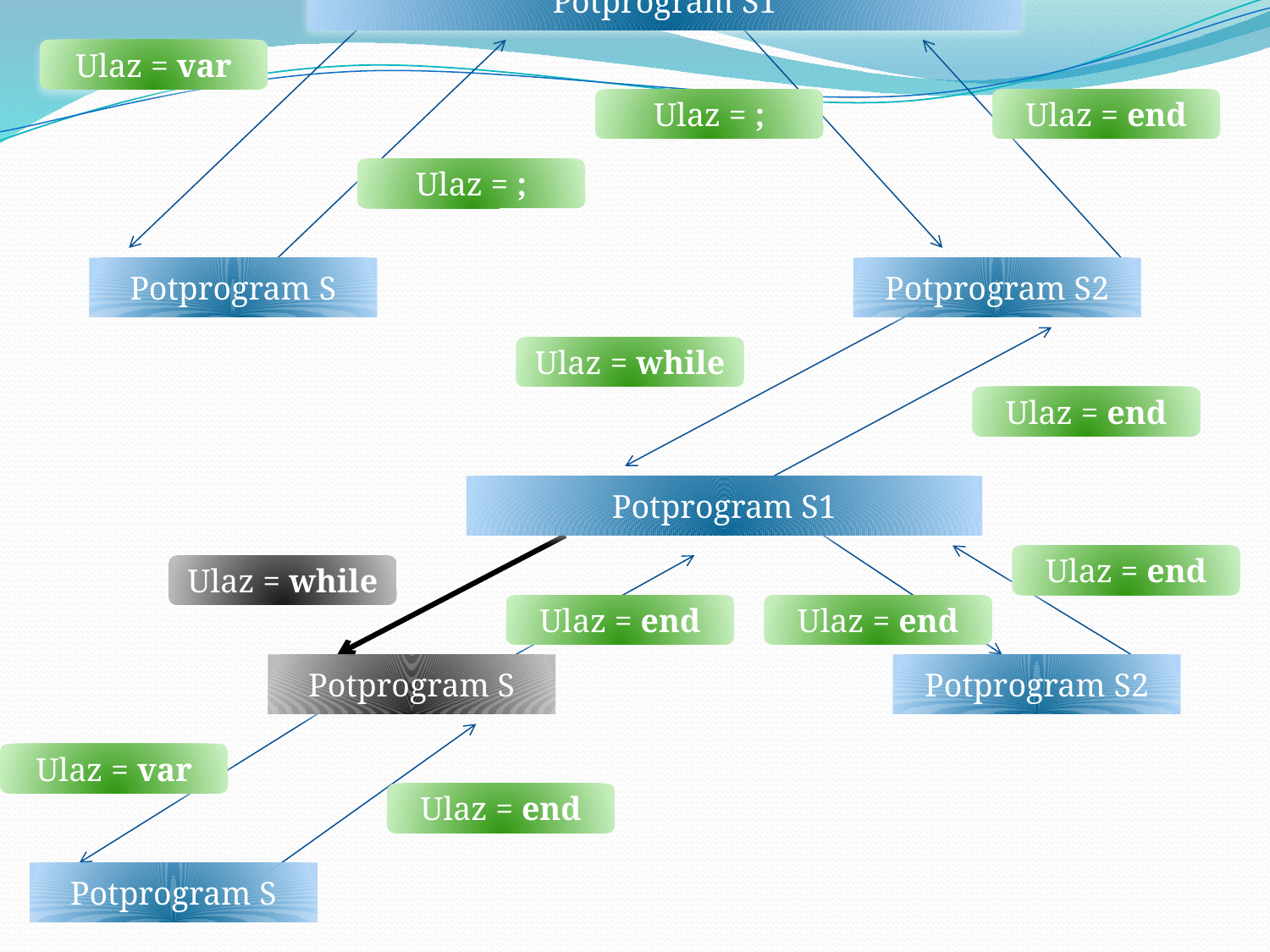

Glavni program
Ulaz = ‘\0’
Ulaz = begin
Potprogram C
Ulaz = var
Ulaz = end
Potprogram S1
Ulaz = var
Ulaz = ;
Ulaz = end
Ulaz = ;
Potprogram S
Potprogram S2
Ulaz = while
Ulaz = end
Potprogram S1
Ulaz = end
Ulaz = while
Ulaz = end
Ulaz = end
Potprogram S
Potprogram S2
Ulaz = var
Ulaz = end
Potprogram S